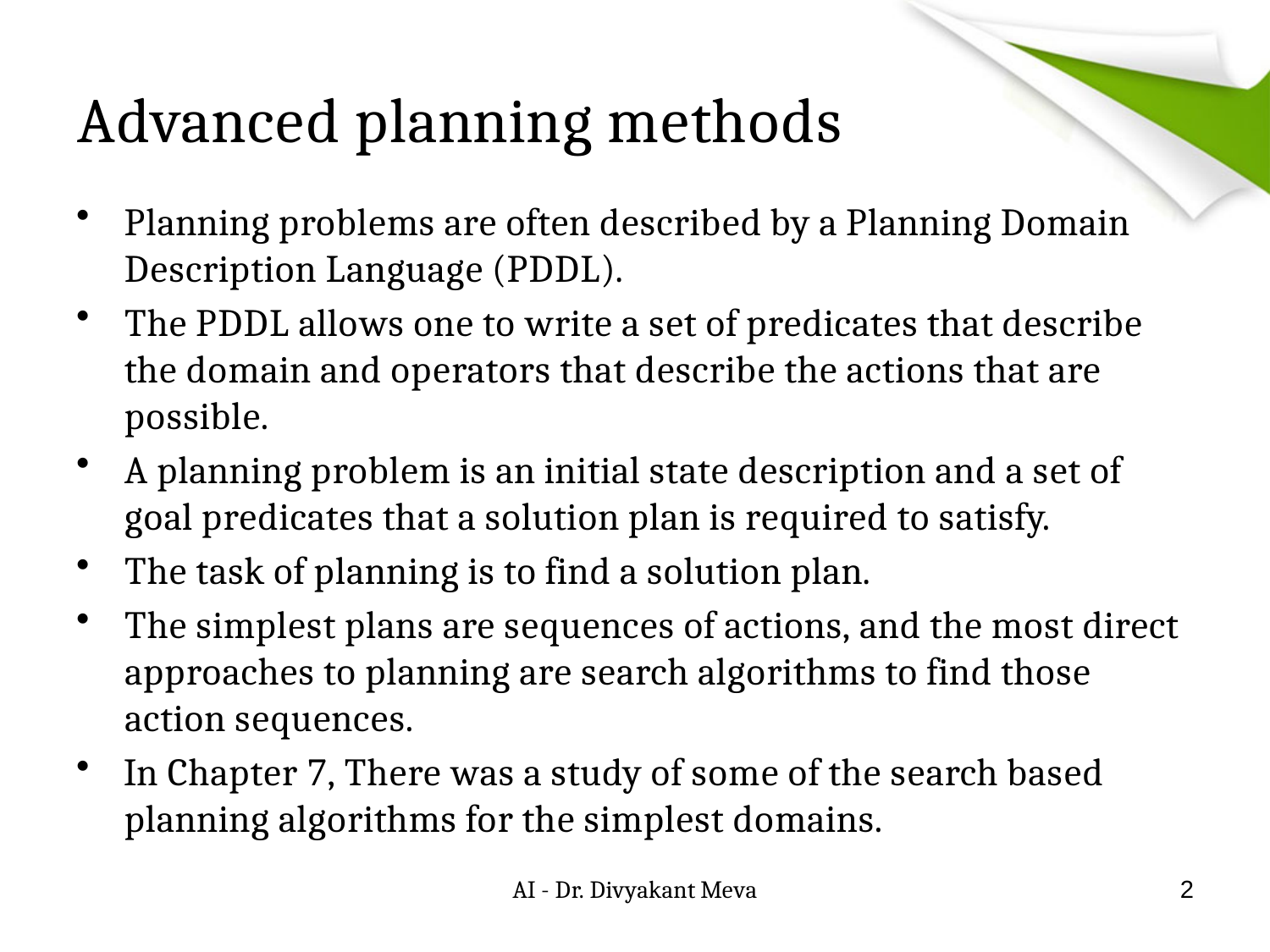

# Advanced planning methods
Planning problems are often described by a Planning Domain Description Language (PDDL).
The PDDL allows one to write a set of predicates that describe the domain and operators that describe the actions that are possible.
A planning problem is an initial state description and a set of goal predicates that a solution plan is required to satisfy.
The task of planning is to find a solution plan.
The simplest plans are sequences of actions, and the most direct approaches to planning are search algorithms to find those action sequences.
In Chapter 7, There was a study of some of the search based planning algorithms for the simplest domains.
AI - Dr. Divyakant Meva
2